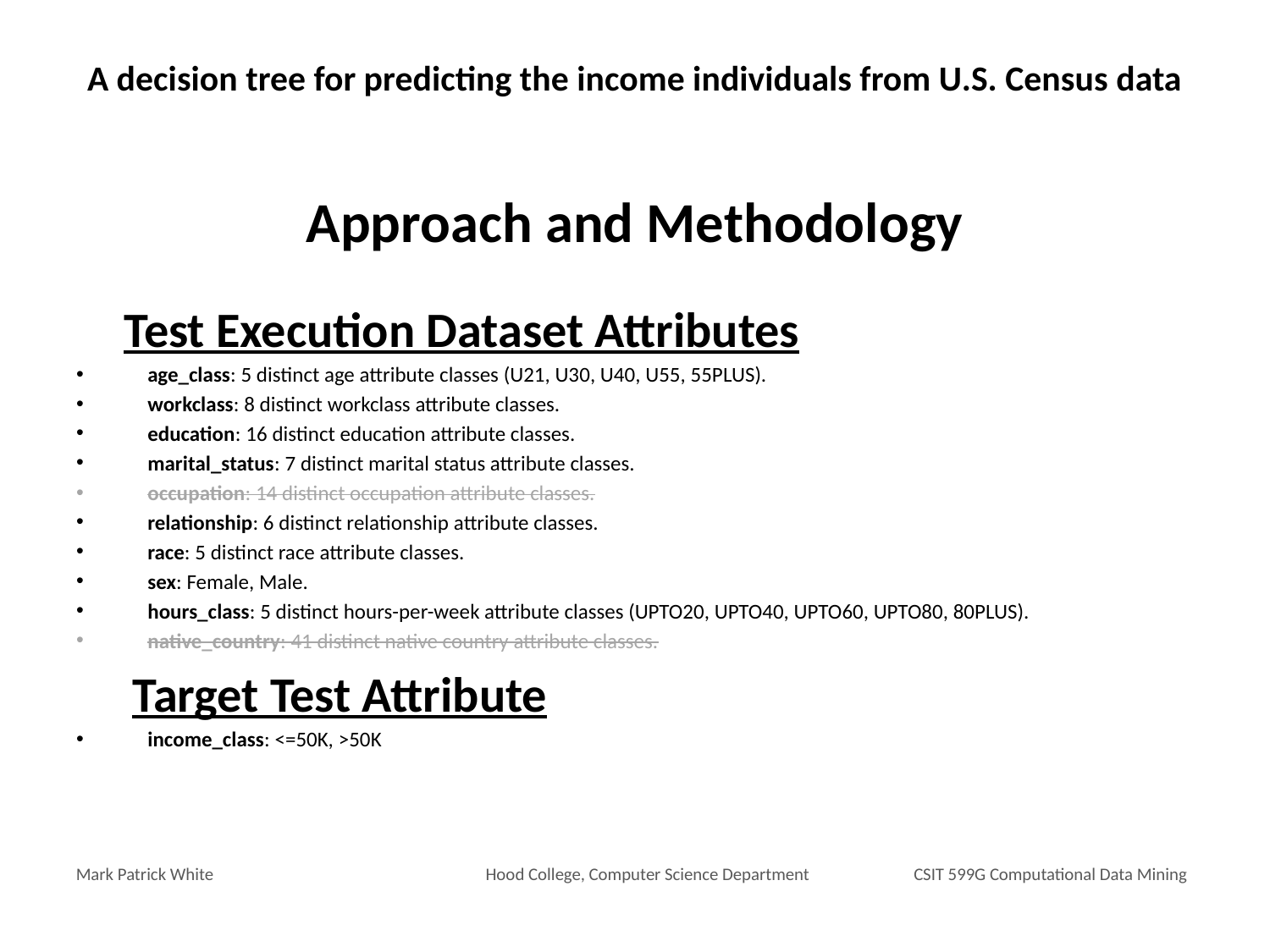

# A decision tree for predicting the income individuals from U.S. Census data
Approach and Methodology
Test Execution Dataset Attributes
age_class: 5 distinct age attribute classes (U21, U30, U40, U55, 55PLUS).
workclass: 8 distinct workclass attribute classes.
education: 16 distinct education attribute classes.
marital_status: 7 distinct marital status attribute classes.
occupation: 14 distinct occupation attribute classes.
relationship: 6 distinct relationship attribute classes.
race: 5 distinct race attribute classes.
sex: Female, Male.
hours_class: 5 distinct hours-per-week attribute classes (UPTO20, UPTO40, UPTO60, UPTO80, 80PLUS).
native_country: 41 distinct native country attribute classes.
	Target Test Attribute
income_class: <=50K, >50K
Mark Patrick White	Hood College, Computer Science Department	CSIT 599G Computational Data Mining